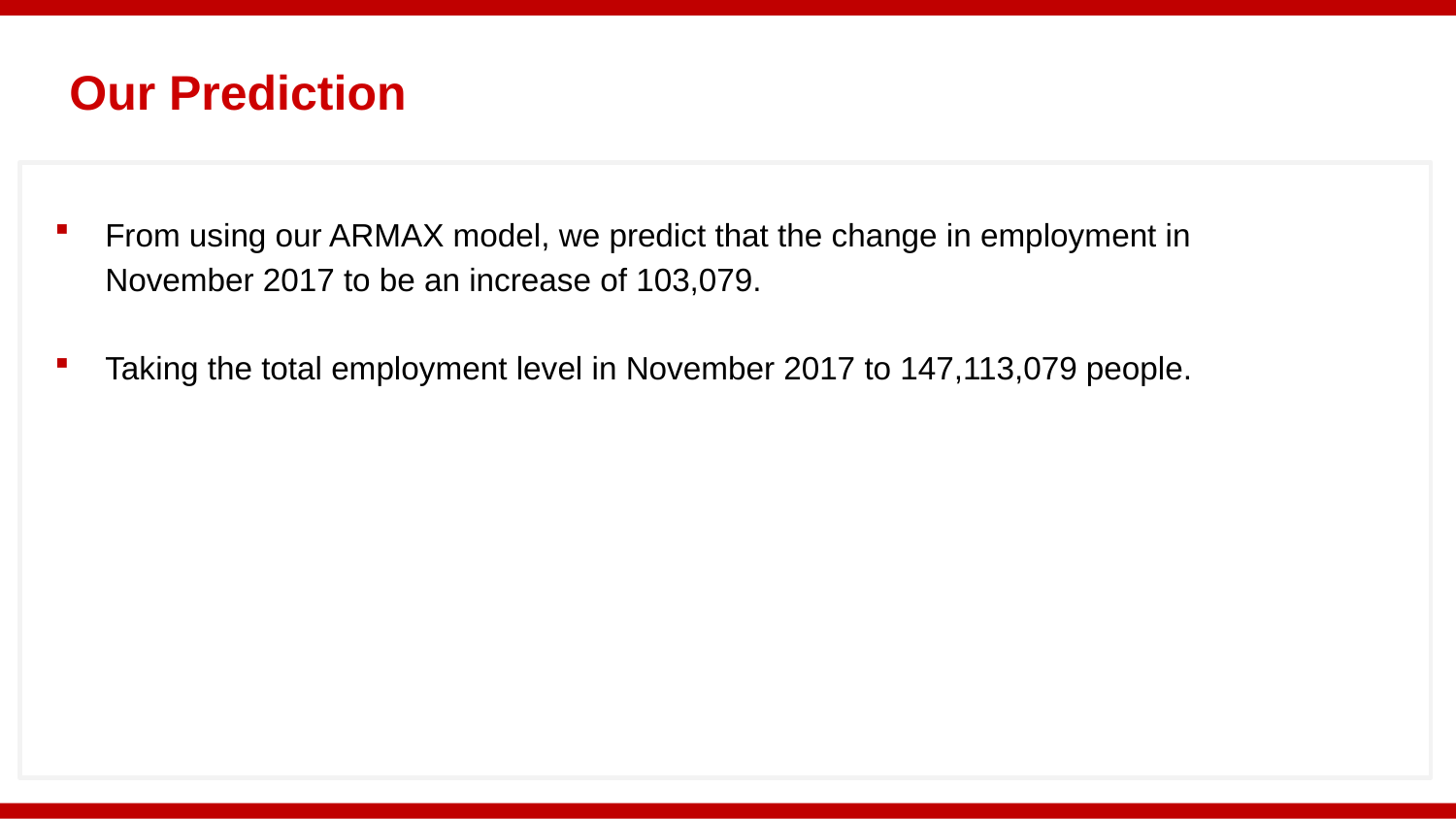

Our Prediction

From using our ARMAX model, we predict that the change in employment in November 2017 to be an increase of 103,079.

Taking the total employment level in November 2017 to 147,113,079 people.